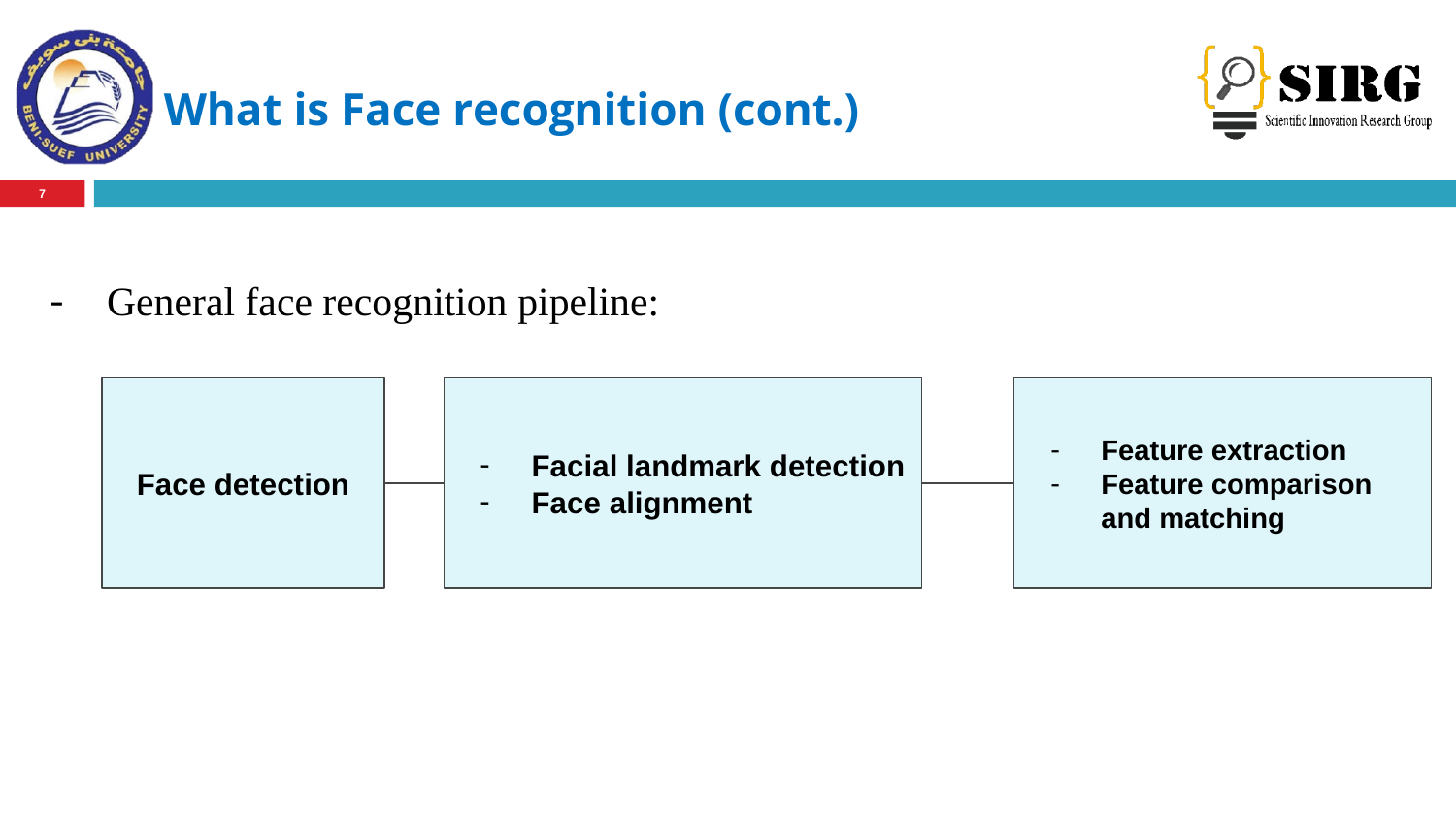

# What is Face recognition (cont.)
7
General face recognition pipeline:
Face detection
Facial landmark detection
Face alignment
Feature extraction
Feature comparison and matching